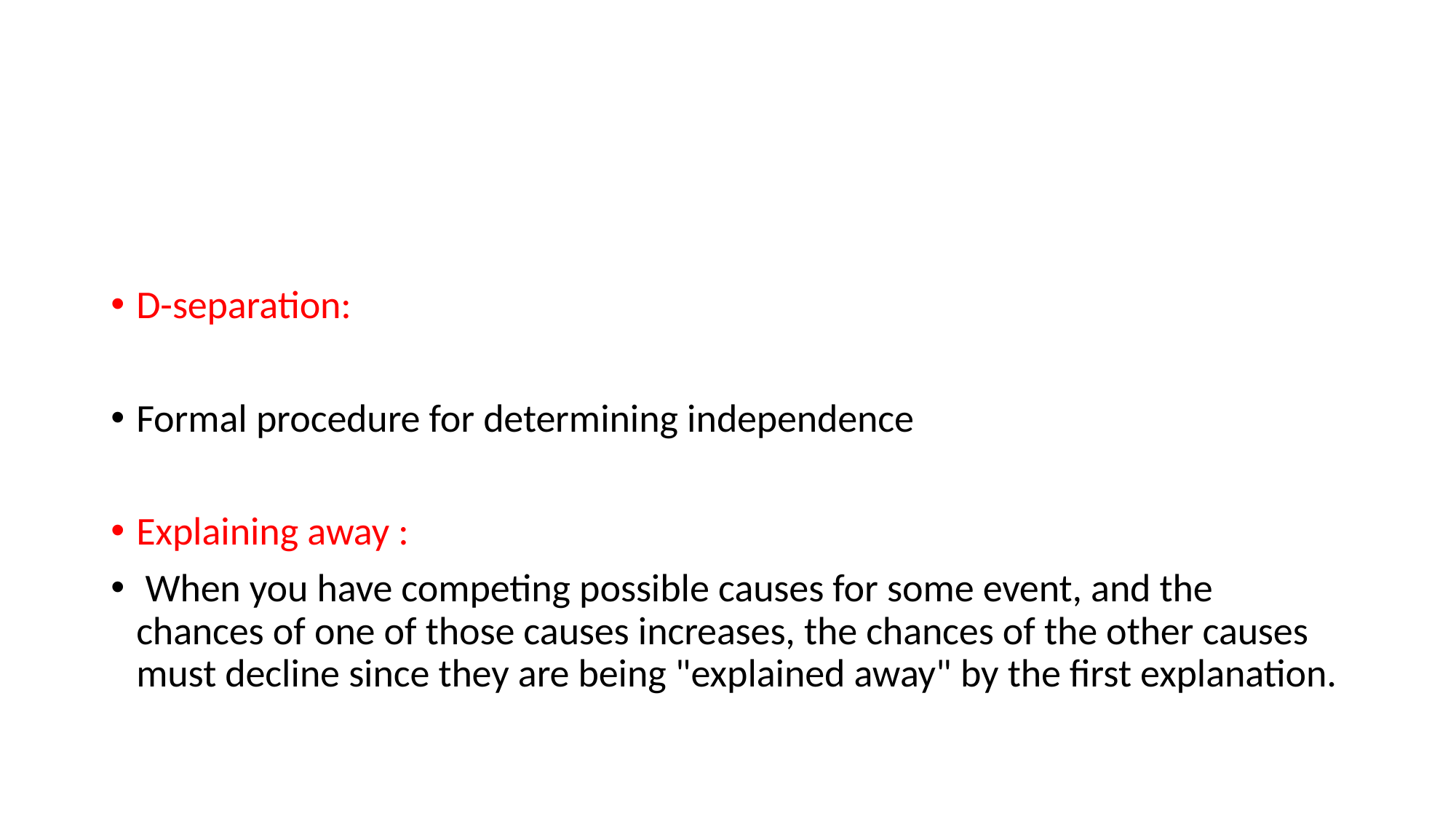

D-separation:

Formal procedure for determining independence

Explaining away :
 When you have competing possible causes for some event, and the chances of one of those causes increases, the chances of the other causes must decline since they are being "explained away" by the first explanation.